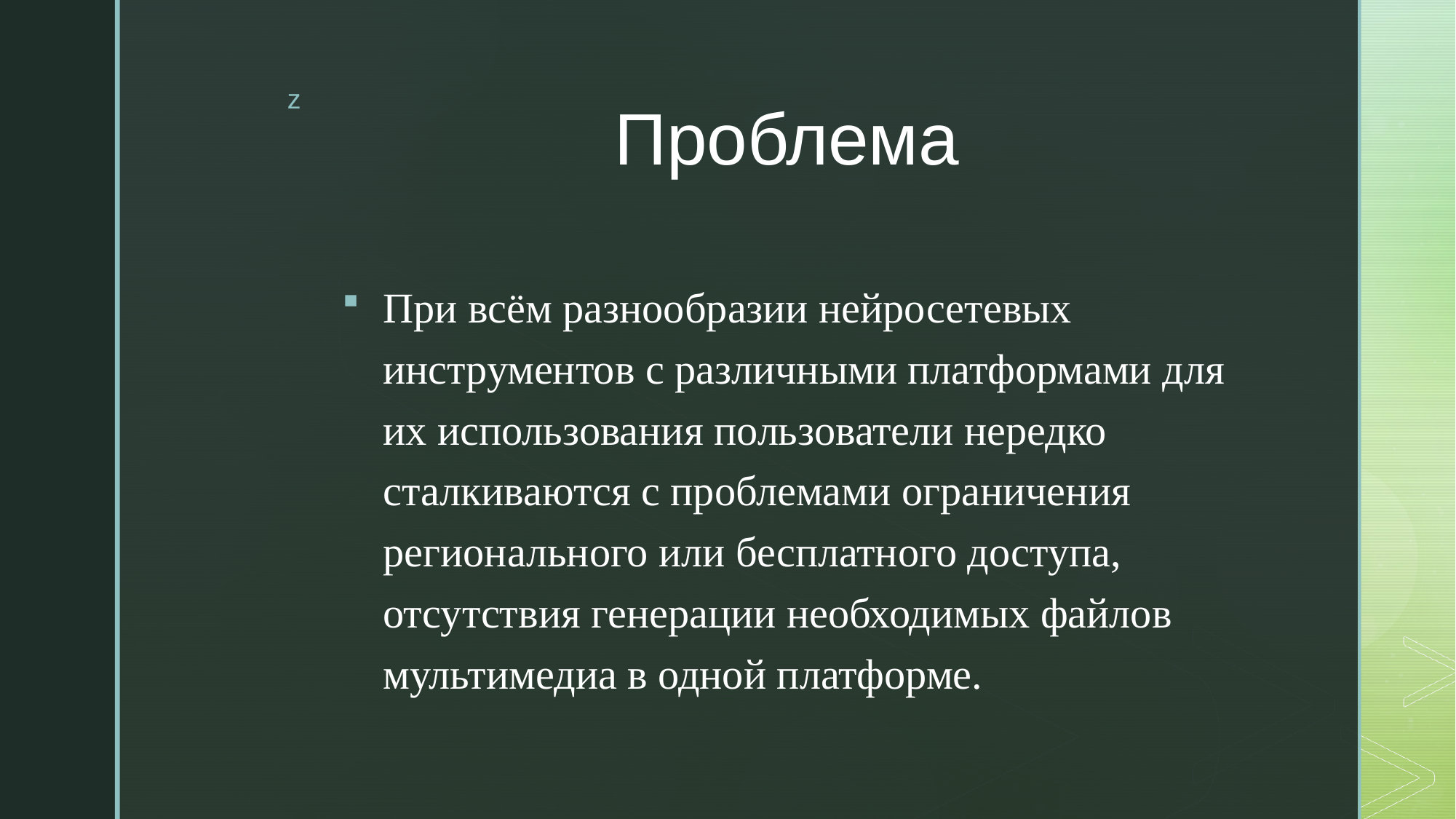

# Проблема
При всём разнообразии нейросетевых инструментов с различными платформами для их использования пользователи нередко сталкиваются с проблемами ограничения регионального или бесплатного доступа, отсутствия генерации необходимых файлов мультимедиа в одной платформе.